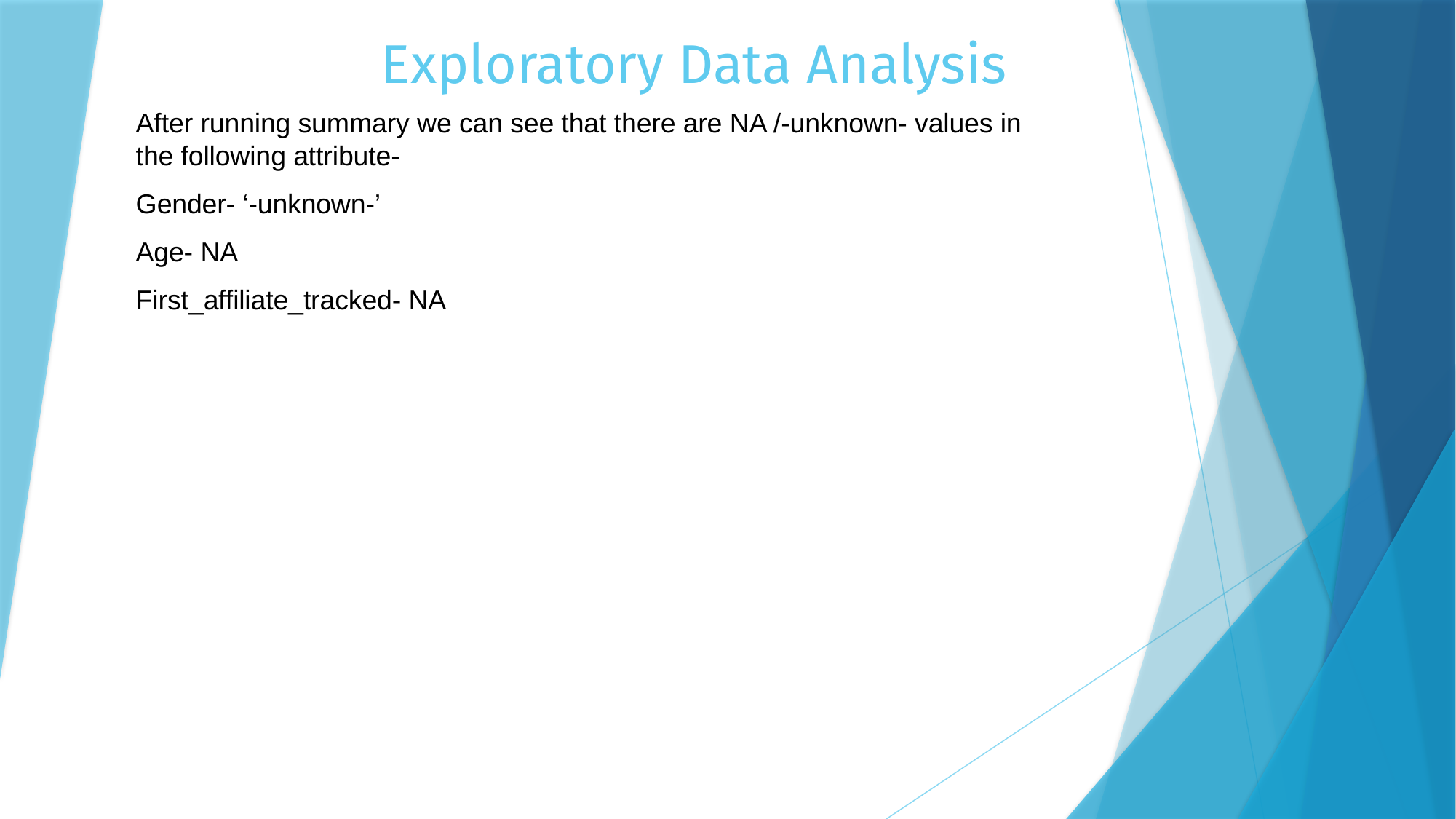

# Exploratory Data Analysis
After running summary we can see that there are NA /-unknown- values in the following attribute-
Gender- ‘-unknown-’
Age- NA
First_affiliate_tracked- NA